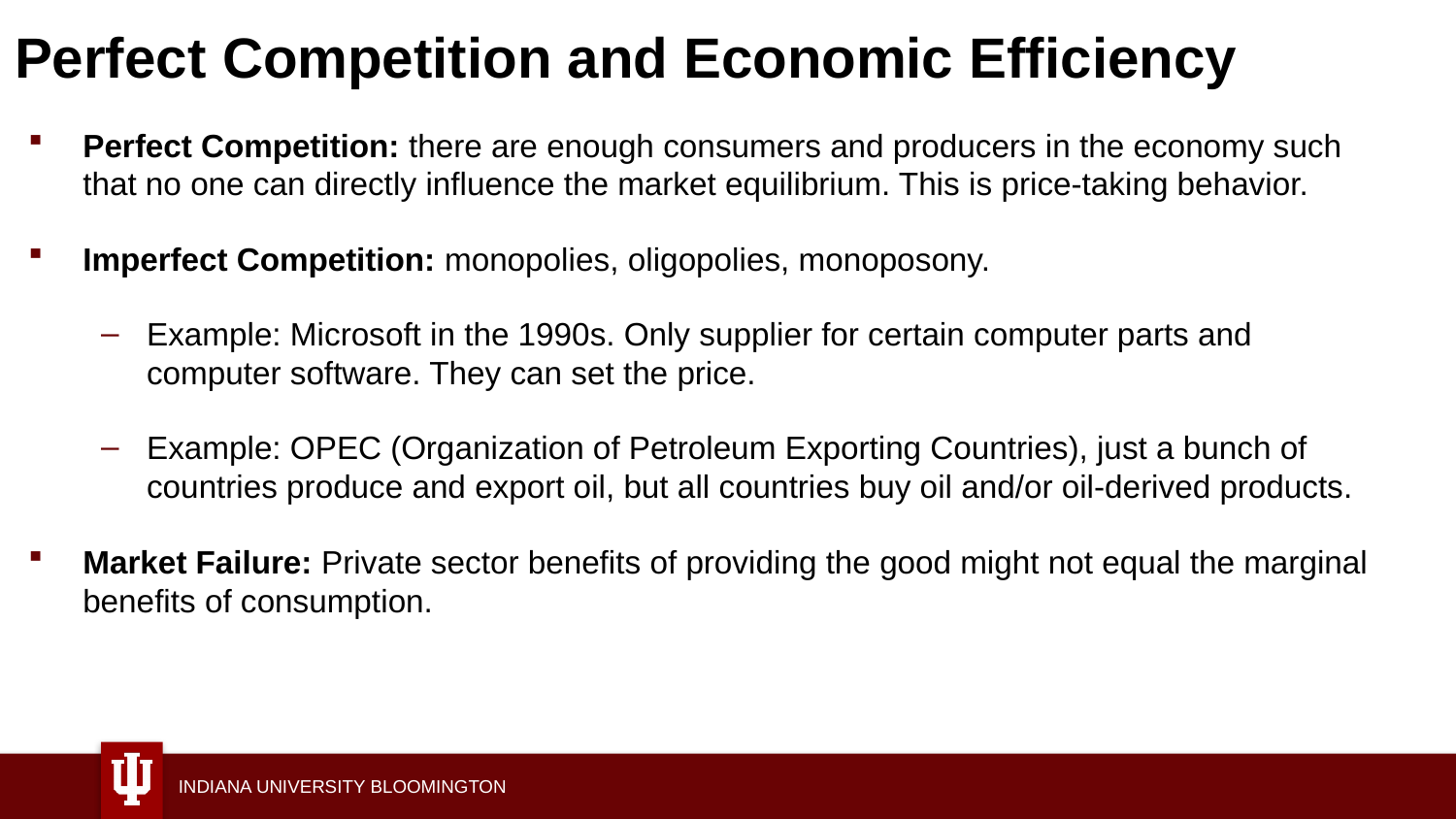

# Perfect Competition and Economic Efficiency
Perfect Competition: there are enough consumers and producers in the economy such that no one can directly influence the market equilibrium. This is price-taking behavior.
Imperfect Competition: monopolies, oligopolies, monoposony.
Example: Microsoft in the 1990s. Only supplier for certain computer parts and computer software. They can set the price.
Example: OPEC (Organization of Petroleum Exporting Countries), just a bunch of countries produce and export oil, but all countries buy oil and/or oil-derived products.
Market Failure: Private sector benefits of providing the good might not equal the marginal benefits of consumption.